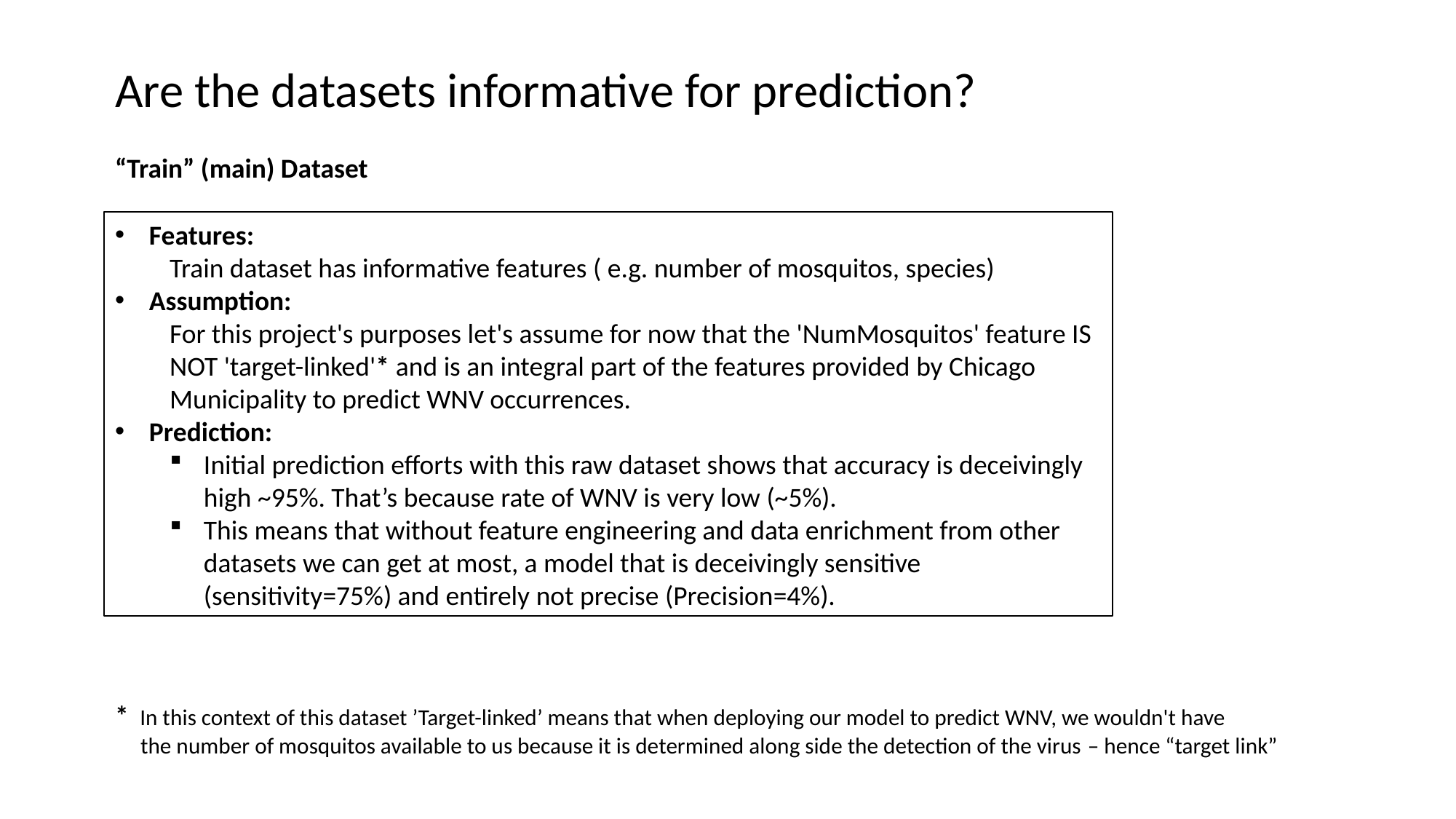

Are the datasets informative for prediction?
“Train” (main) Dataset
Features:
Train dataset has informative features ( e.g. number of mosquitos, species)
Assumption:
For this project's purposes let's assume for now that the 'NumMosquitos' feature IS NOT 'target-linked'* and is an integral part of the features provided by Chicago Municipality to predict WNV occurrences.
Prediction:
Initial prediction efforts with this raw dataset shows that accuracy is deceivingly high ~95%. That’s because rate of WNV is very low (~5%).
This means that without feature engineering and data enrichment from other datasets we can get at most, a model that is deceivingly sensitive (sensitivity=75%) and entirely not precise (Precision=4%).
*  In this context of this dataset ’Target-linked’ means that when deploying our model to predict WNV, we wouldn't have
     the number of mosquitos available to us because it is determined along side the detection of the virus – hence “target link”